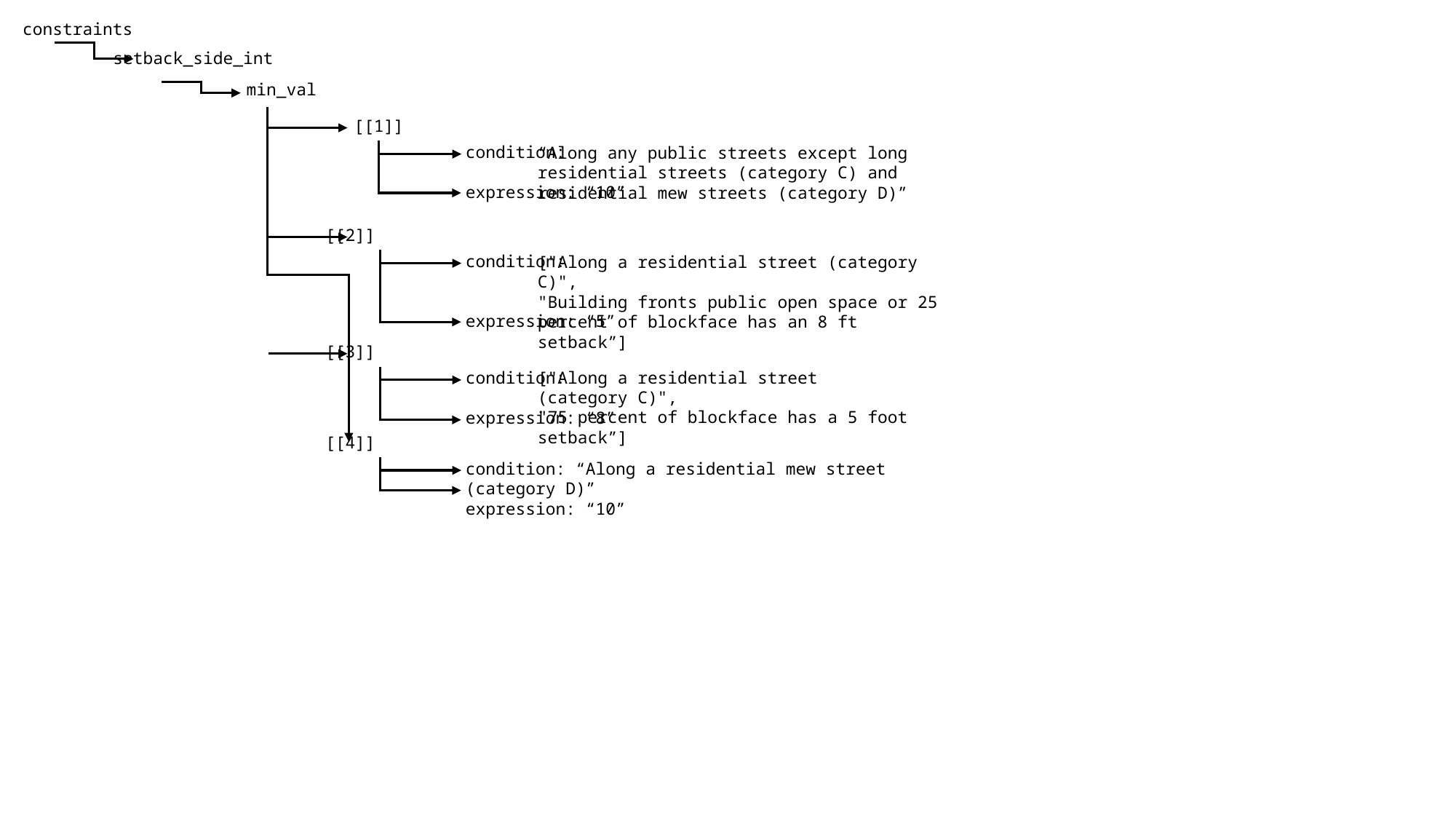

constraints
setback_side_int
min_val
[[1]]
condition:

expression: “10”
“Along any public streets except long residential streets (category C) and residential mew streets (category D)”
[[2]]
condition:

expression: “5”
["Along a residential street (category C)",
"Building fronts public open space or 25 percent of blockface has an 8 ft setback”]
[[3]]
["Along a residential street (category C)",
"75 percent of blockface has a 5 foot setback”]
condition:

expression: “8”
[[4]]
condition: “Along a residential mew street (category D)”
expression: “10”
“Along a residential mew street (category D)”